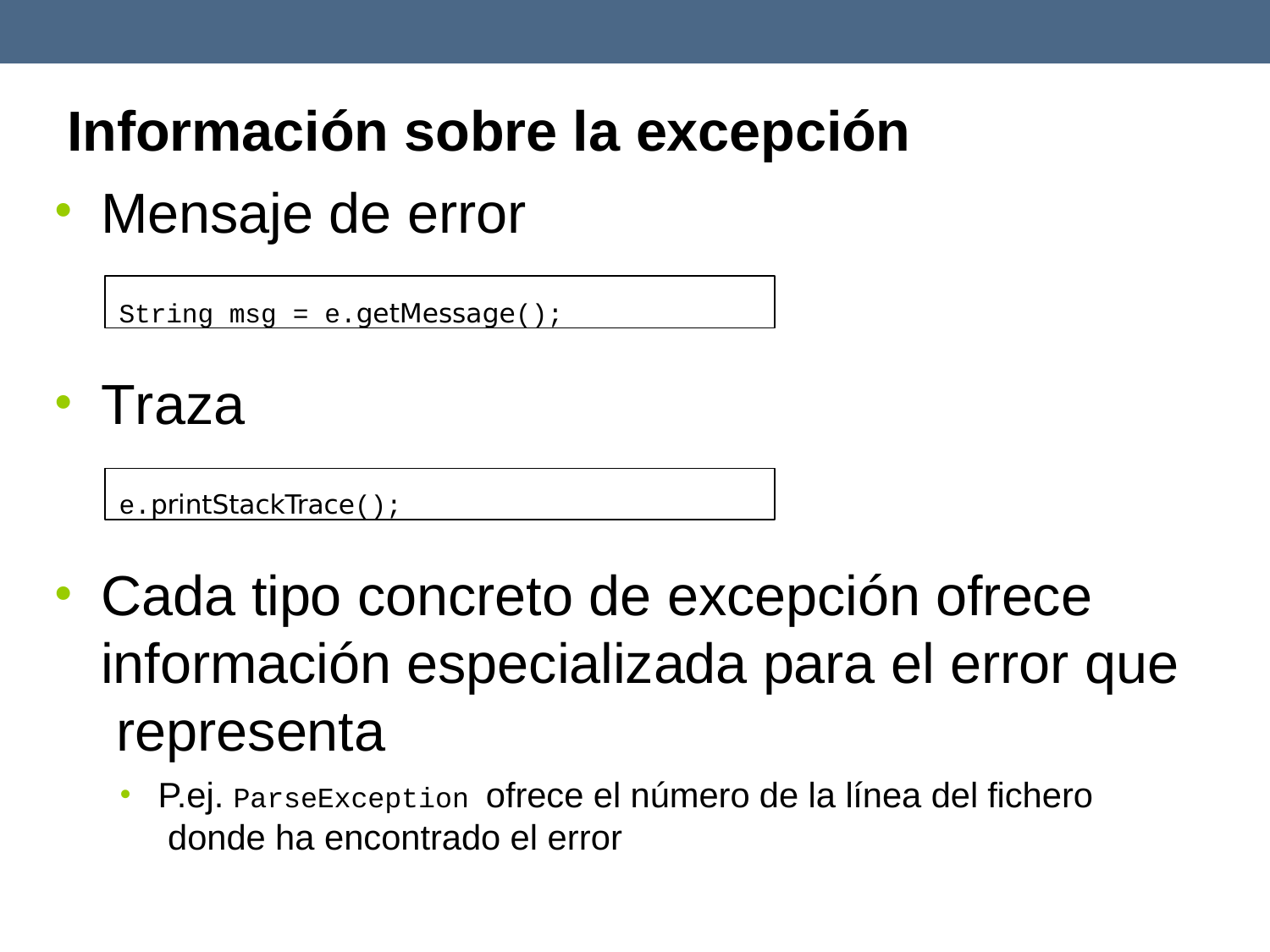

# Información sobre la excepción
Mensaje de error
String msg = e.getMessage();
Traza
e.printStackTrace();
Cada tipo concreto de excepción ofrece  información especializada para el error que  representa
P.ej. ParseException ofrece el número de la línea del fichero  donde ha encontrado el error